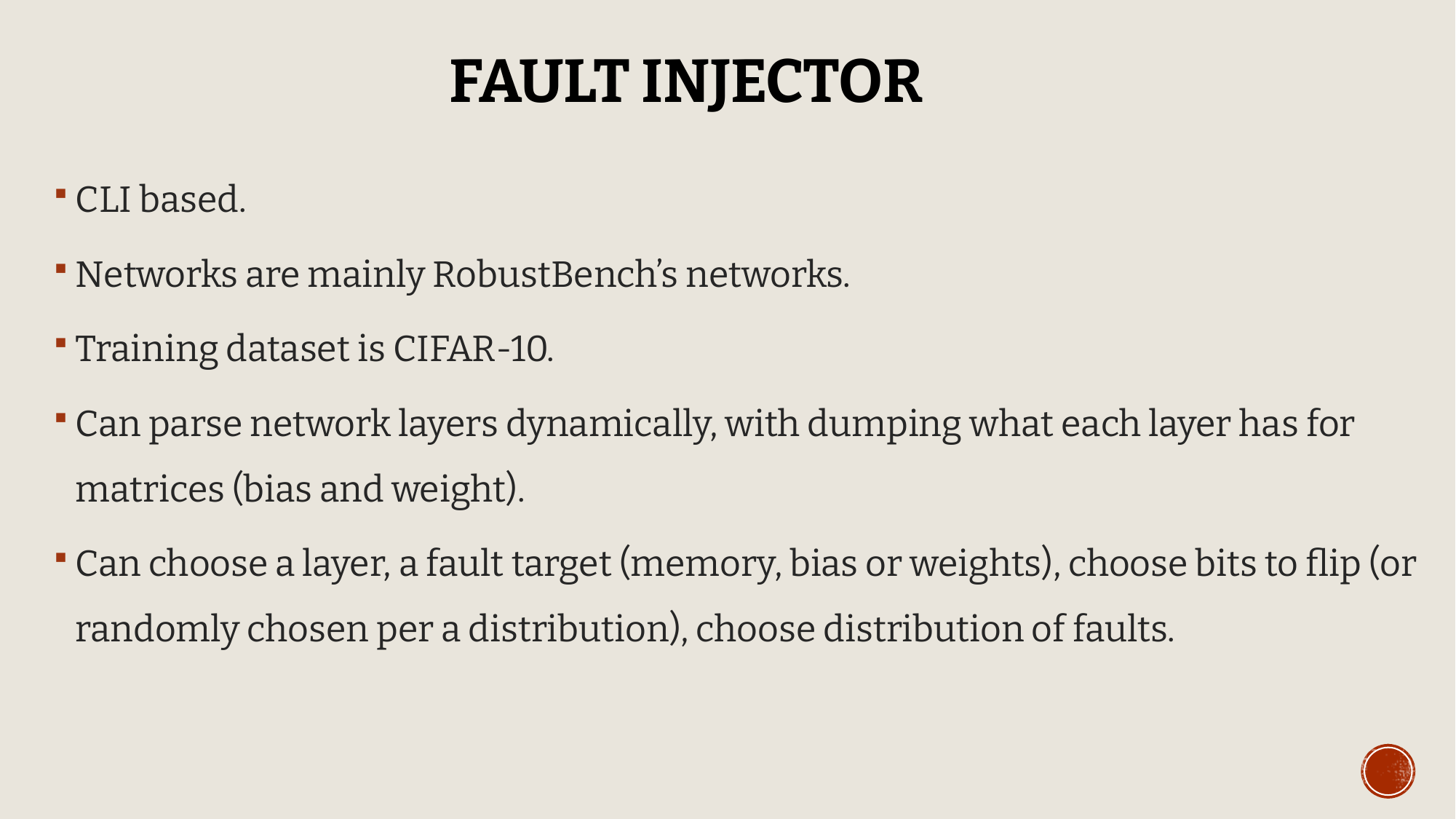

# Fault injector
CLI based.
Networks are mainly RobustBench’s networks.
Training dataset is CIFAR-10.
Can parse network layers dynamically, with dumping what each layer has for matrices (bias and weight).
Can choose a layer, a fault target (memory, bias or weights), choose bits to flip (or randomly chosen per a distribution), choose distribution of faults.